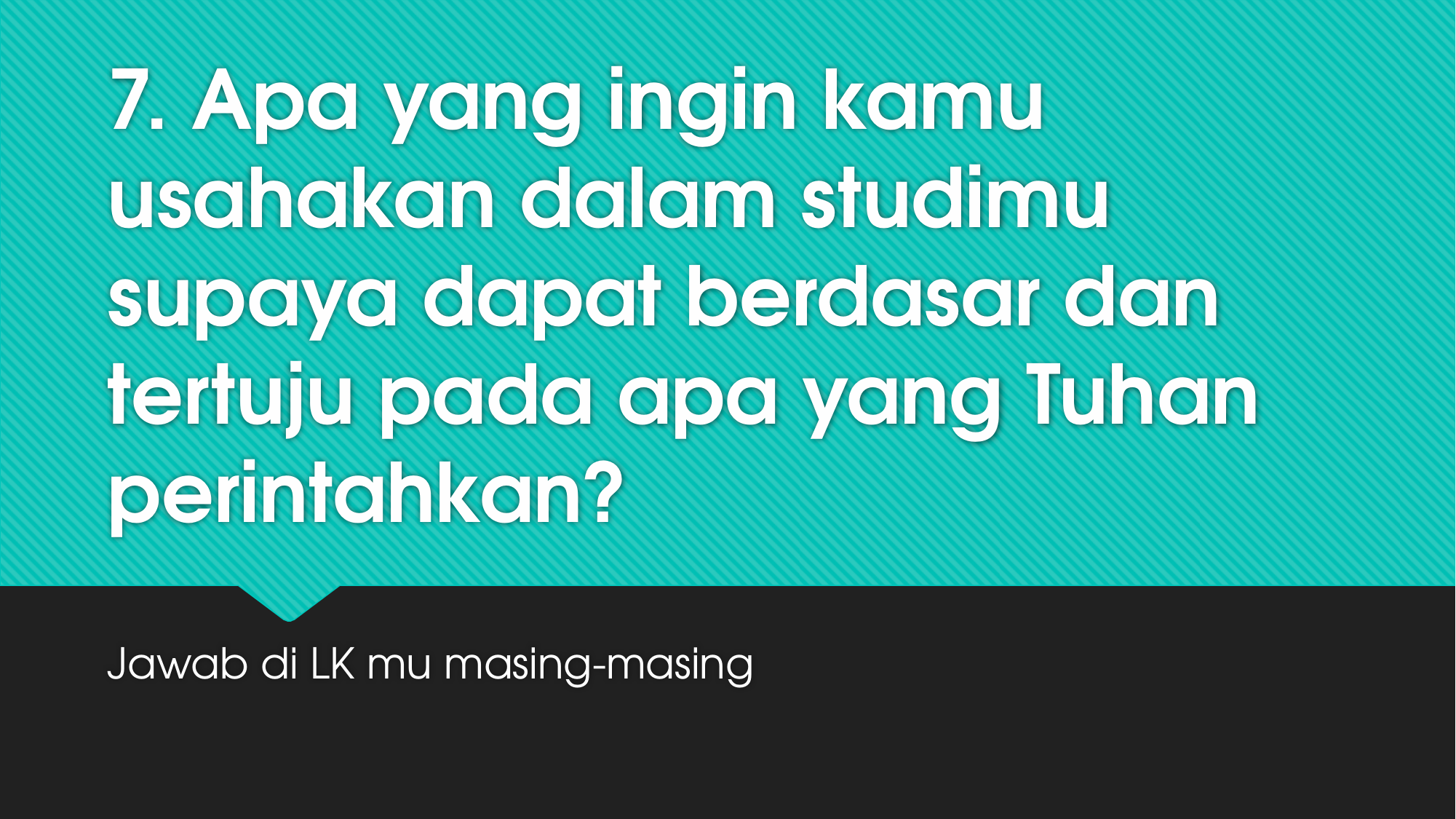

# 7. Apa yang ingin kamu usahakan dalam studimu supaya dapat berdasar dan tertuju pada apa yang Tuhan perintahkan?
Jawab di LK mu masing-masing